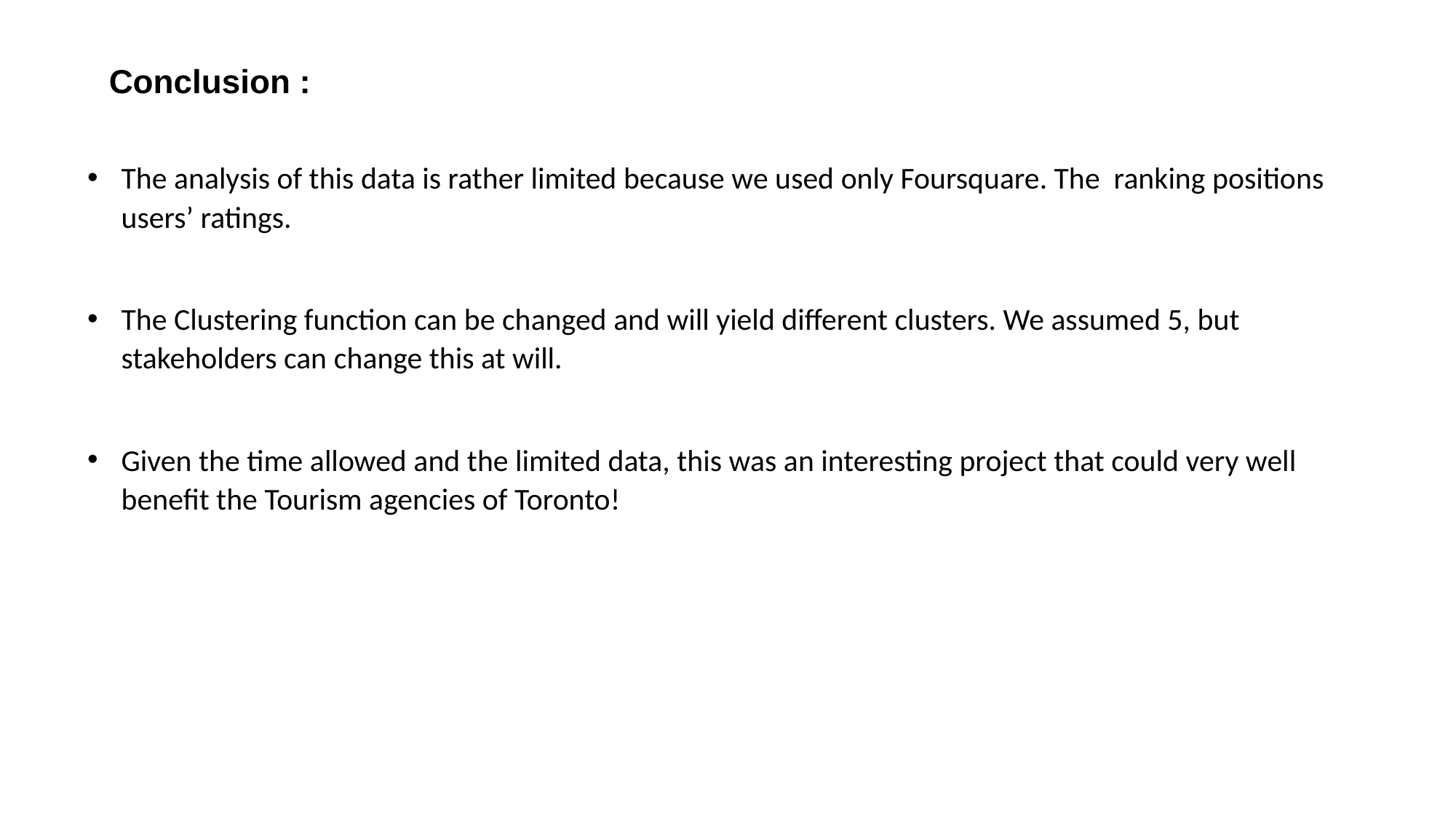

Conclusion :
The analysis of this data is rather limited because we used only Foursquare. The  ranking positions users’ ratings.

The Clustering function can be changed and will yield different clusters. We assumed 5, but stakeholders can change this at will.

Given the time allowed and the limited data, this was an interesting project that could very well benefit the Tourism agencies of Toronto!